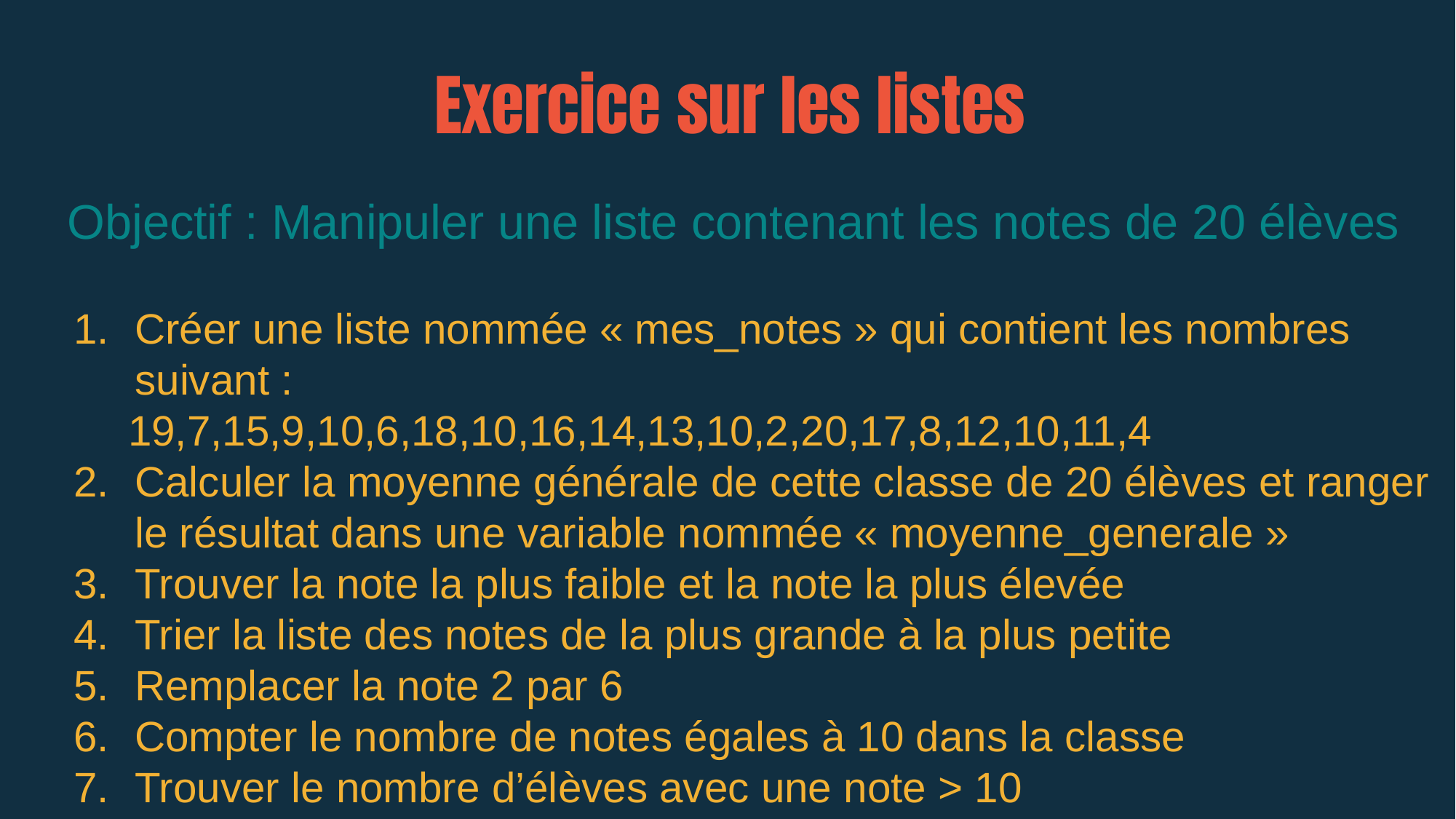

Exercice sur les listes
Objectif : Manipuler une liste contenant les notes de 20 élèves
Créer une liste nommée « mes_notes » qui contient les nombres suivant :
19,7,15,9,10,6,18,10,16,14,13,10,2,20,17,8,12,10,11,4
Calculer la moyenne générale de cette classe de 20 élèves et ranger le résultat dans une variable nommée « moyenne_generale »
Trouver la note la plus faible et la note la plus élevée
Trier la liste des notes de la plus grande à la plus petite
Remplacer la note 2 par 6
Compter le nombre de notes égales à 10 dans la classe
Trouver le nombre d’élèves avec une note > 10